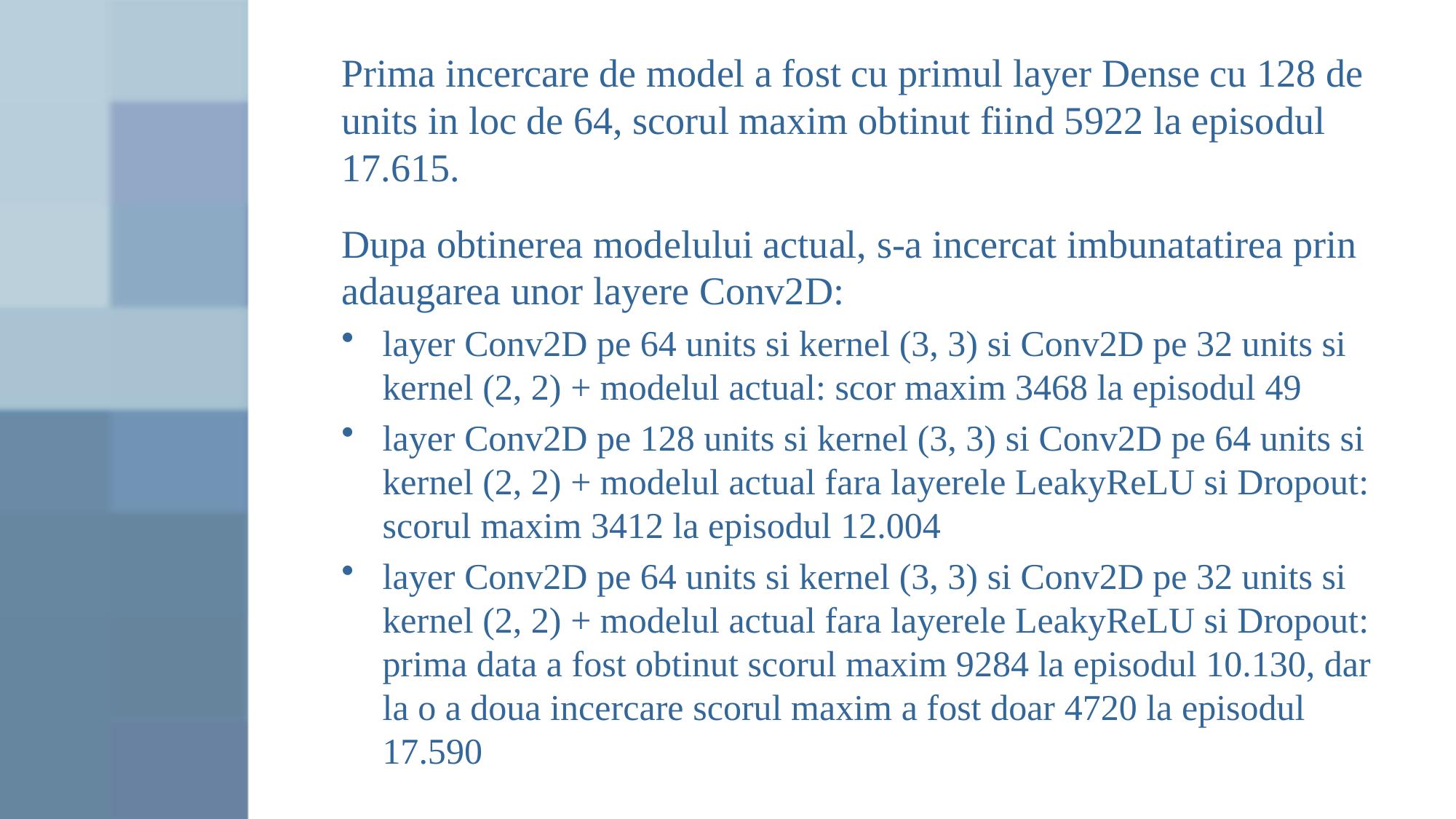

Prima incercare de model a fost cu primul layer Dense cu 128 de units in loc de 64, scorul maxim obtinut fiind 5922 la episodul 17.615.

Dupa obtinerea modelului actual, s-a incercat imbunatatirea prin adaugarea unor layere Conv2D:
layer Conv2D pe 64 units si kernel (3, 3) si Conv2D pe 32 units si kernel (2, 2) + modelul actual: scor maxim 3468 la episodul 49
layer Conv2D pe 128 units si kernel (3, 3) si Conv2D pe 64 units si kernel (2, 2) + modelul actual fara layerele LeakyReLU si Dropout: scorul maxim 3412 la episodul 12.004
layer Conv2D pe 64 units si kernel (3, 3) si Conv2D pe 32 units si kernel (2, 2) + modelul actual fara layerele LeakyReLU si Dropout: prima data a fost obtinut scorul maxim 9284 la episodul 10.130, dar la o a doua incercare scorul maxim a fost doar 4720 la episodul 17.590